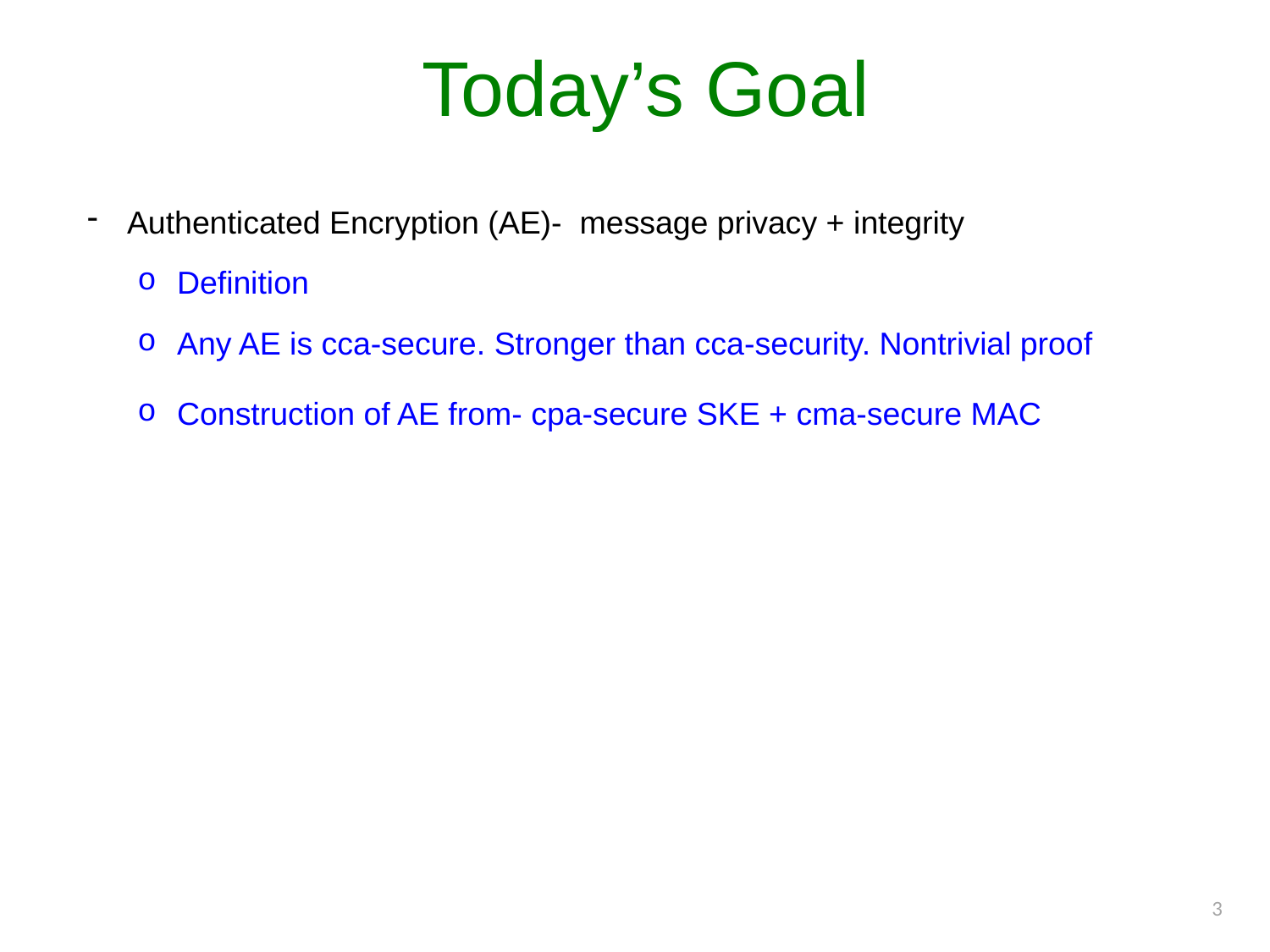

# Today’s Goal
Authenticated Encryption (AE)-  message privacy + integrity
Definition
Any AE is cca-secure. Stronger than cca-security. Nontrivial proof
Construction of AE from- cpa-secure SKE + cma-secure MAC
3